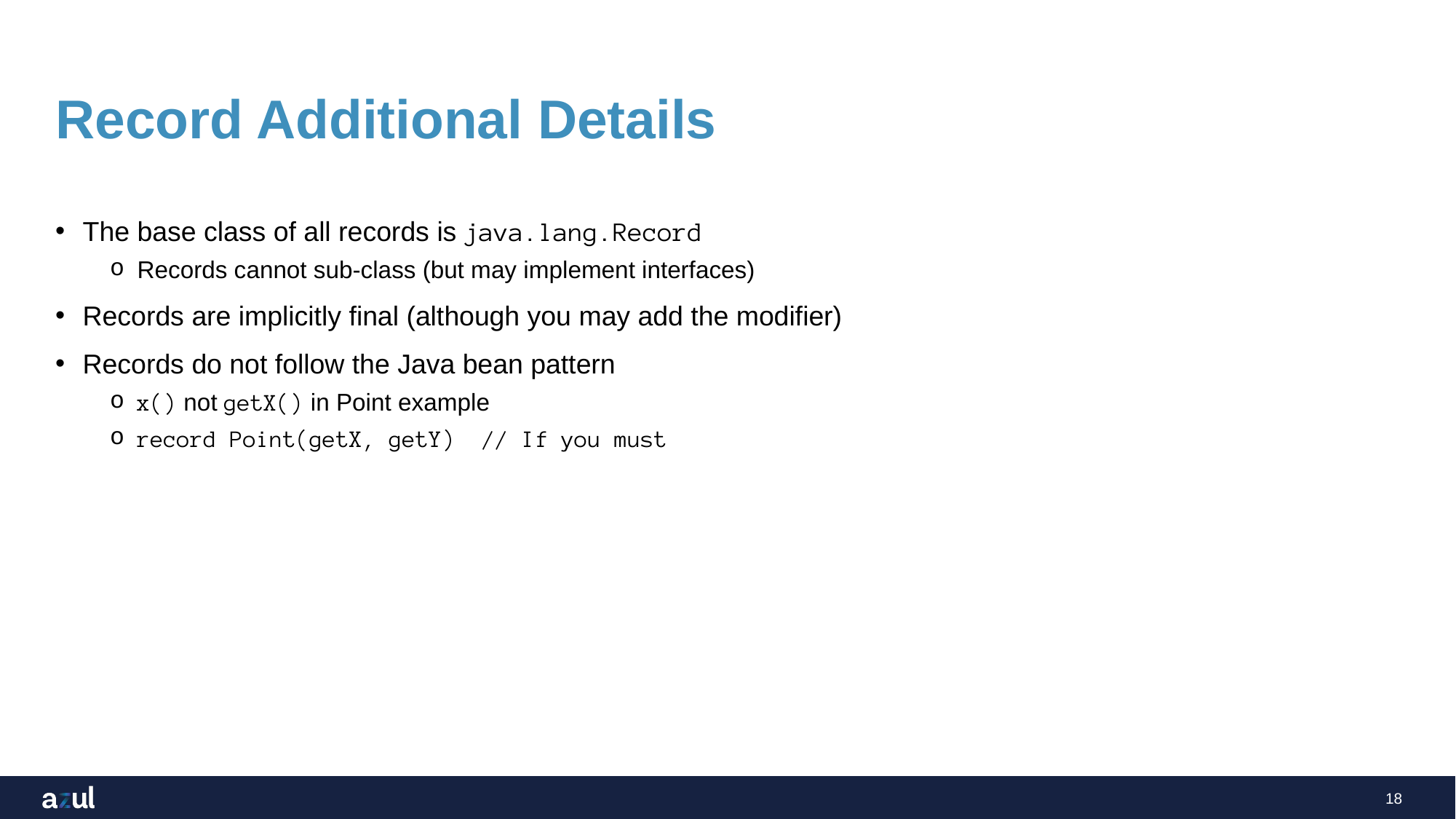

# Record Additional Details
The base class of all records is java.lang.Record
Records cannot sub-class (but may implement interfaces)
Records are implicitly final (although you may add the modifier)
Records do not follow the Java bean pattern
x() not getX() in Point example
record Point(getX, getY)  // If you must